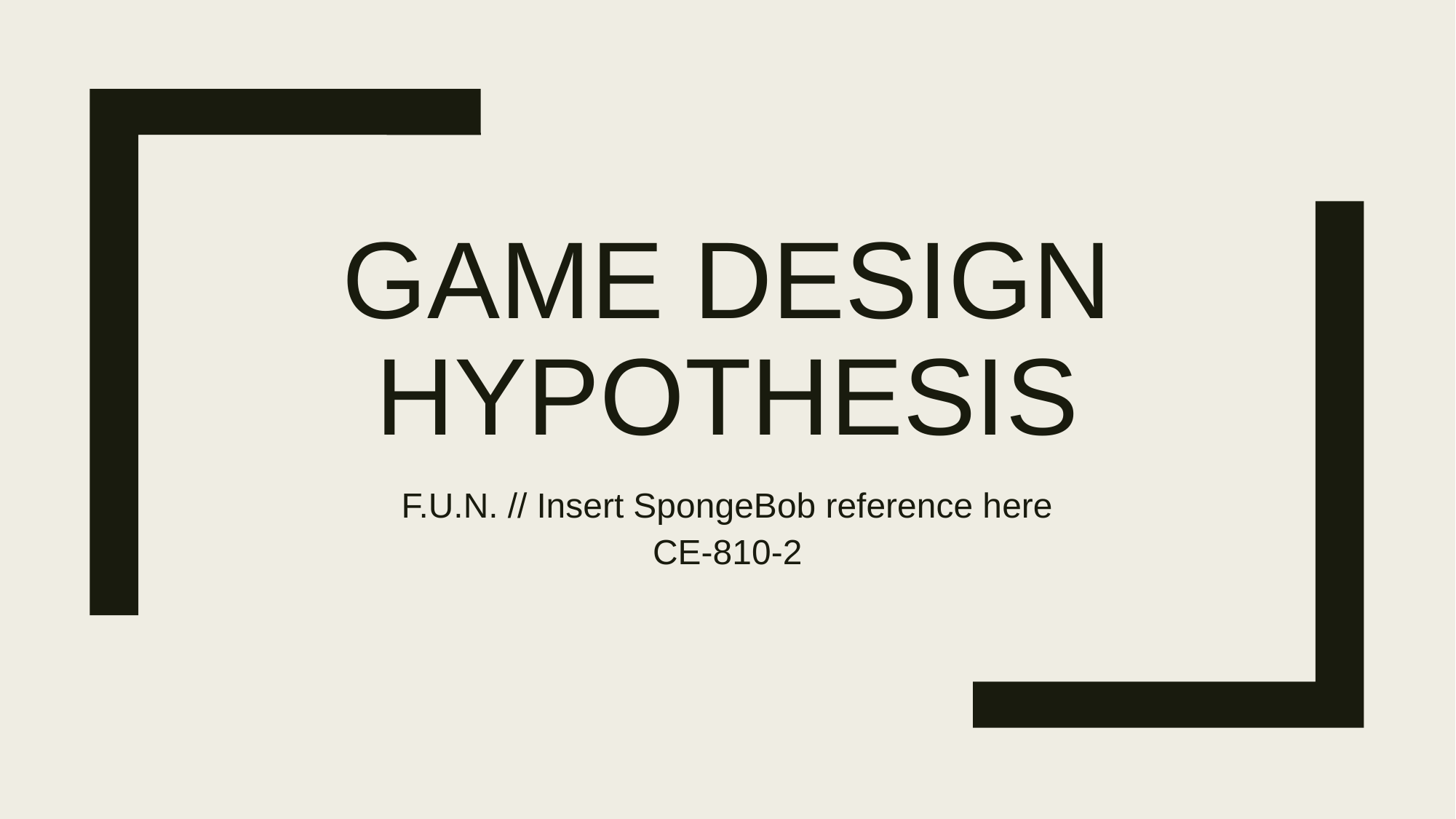

# Game design hypothesis
F.U.N. // Insert SpongeBob reference here
CE-810-2